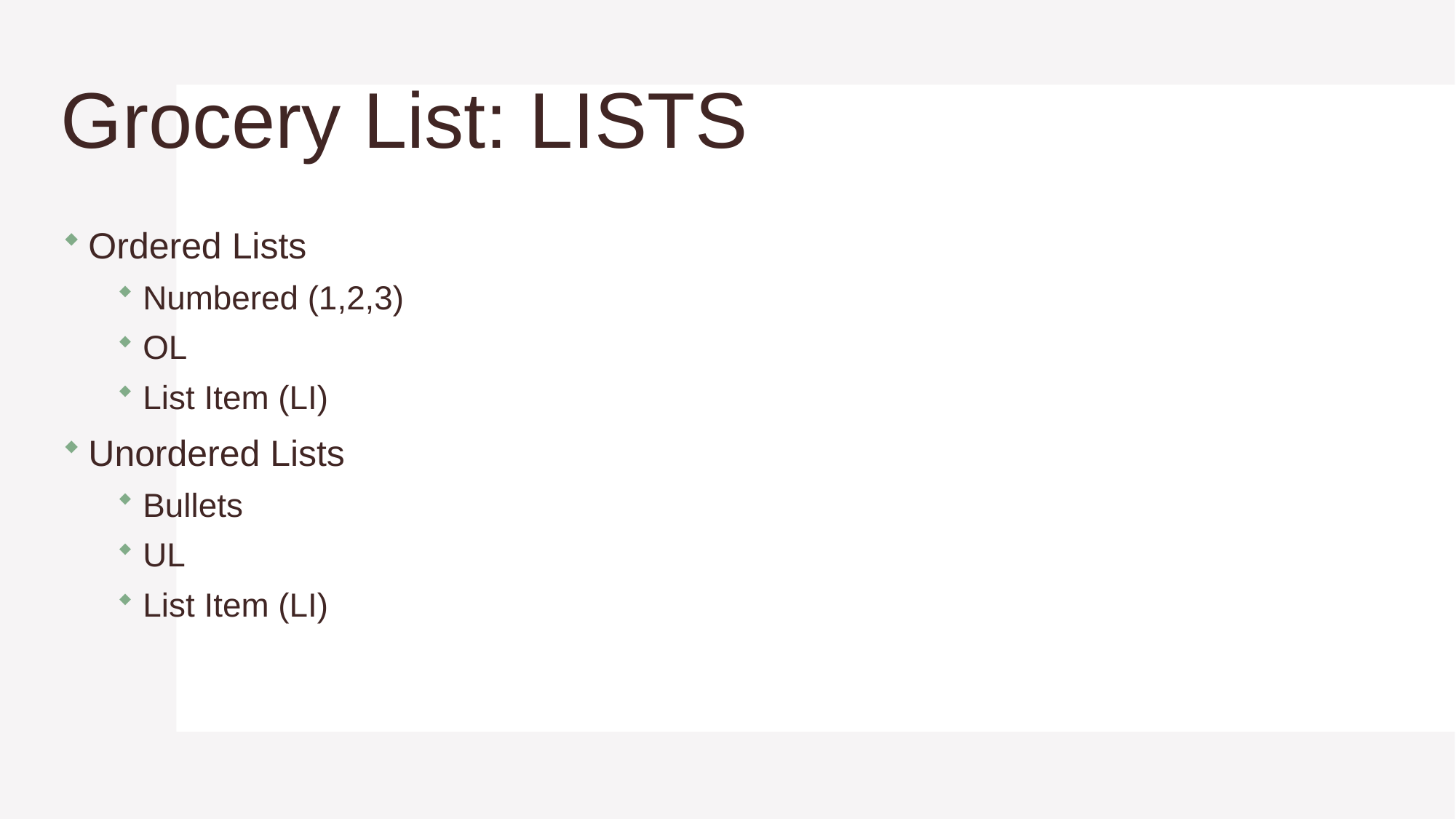

# Grocery List: LISTS
Ordered Lists
Numbered (1,2,3)
OL
List Item (LI)
Unordered Lists
Bullets
UL
List Item (LI)